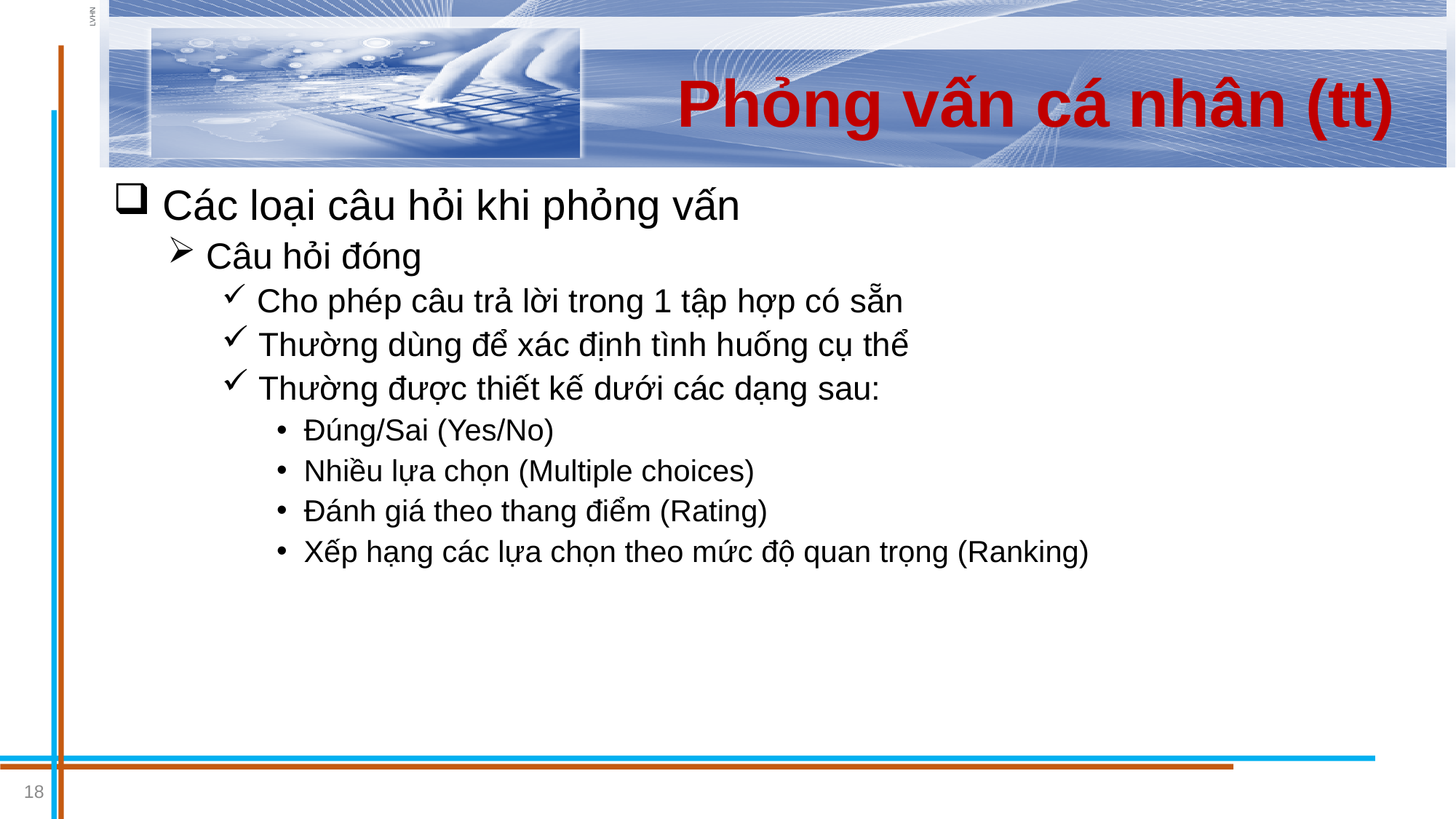

# Phỏng vấn cá nhân (tt)
 Các loại câu hỏi khi phỏng vấn
 Câu hỏi đóng
 Cho phép câu trả lời trong 1 tập hợp có sẵn
 Thường dùng để xác định tình huống cụ thể
 Thường được thiết kế dưới các dạng sau:
Đúng/Sai (Yes/No)
Nhiều lựa chọn (Multiple choices)
Đánh giá theo thang điểm (Rating)
Xếp hạng các lựa chọn theo mức độ quan trọng (Ranking)

18